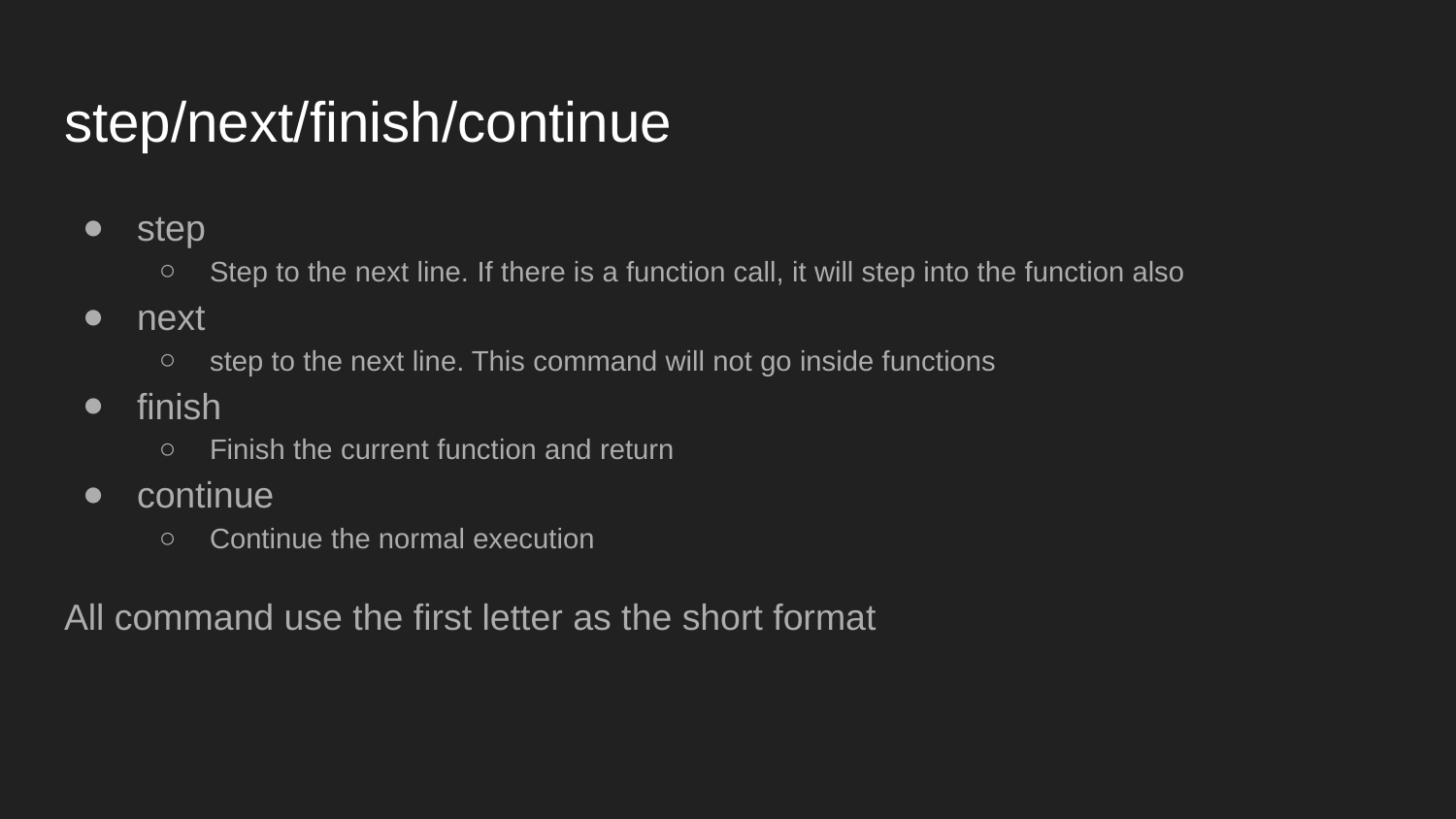

# step/next/finish/continue
step
Step to the next line. If there is a function call, it will step into the function also
next
step to the next line. This command will not go inside functions
finish
Finish the current function and return
continue
Continue the normal execution
All command use the first letter as the short format